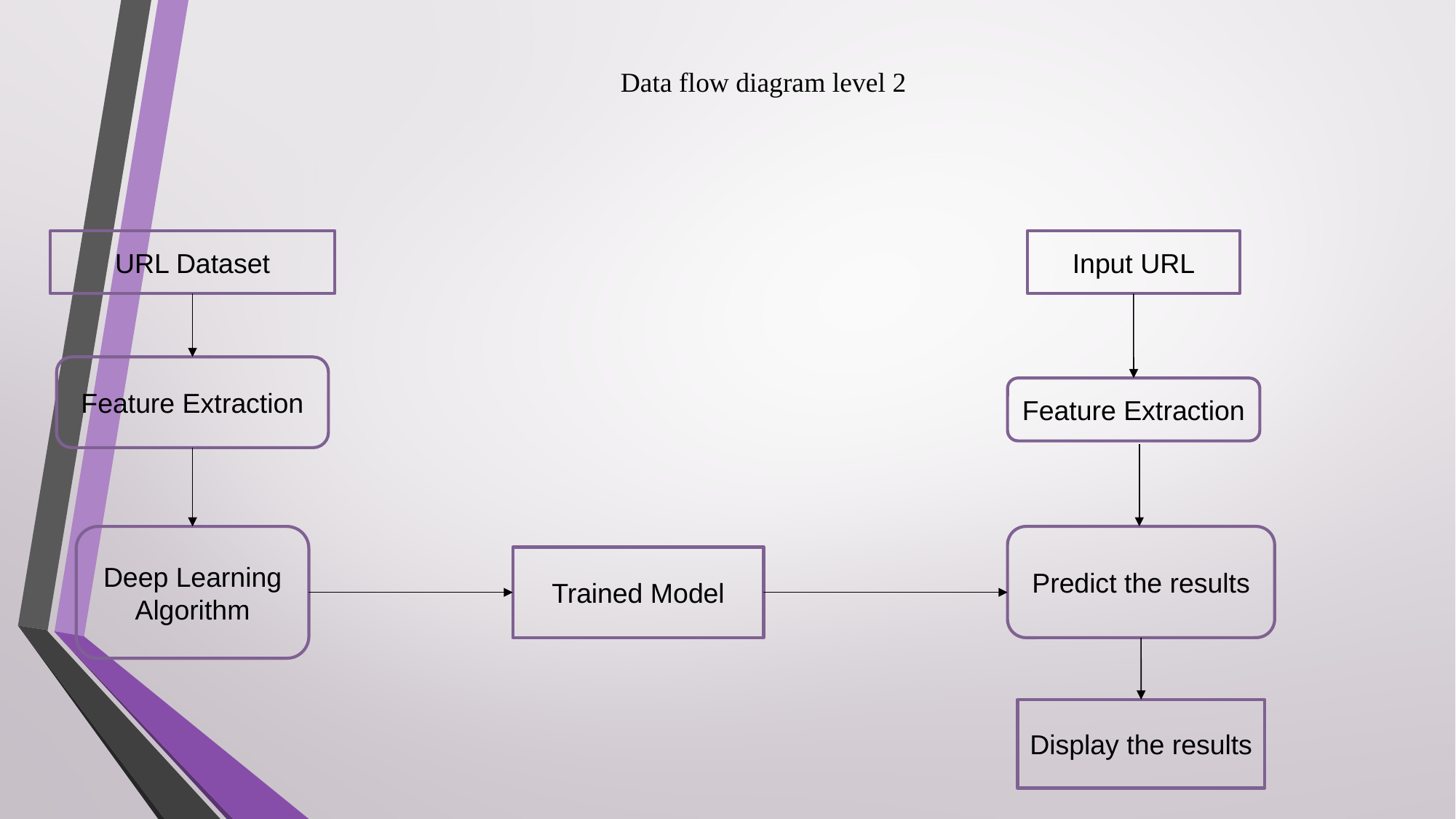

Data flow diagram level 2
URL Dataset
Input URL
Feature Extraction
Feature Extraction
Deep Learning Algorithm
Predict the results
Trained Model
Display the results